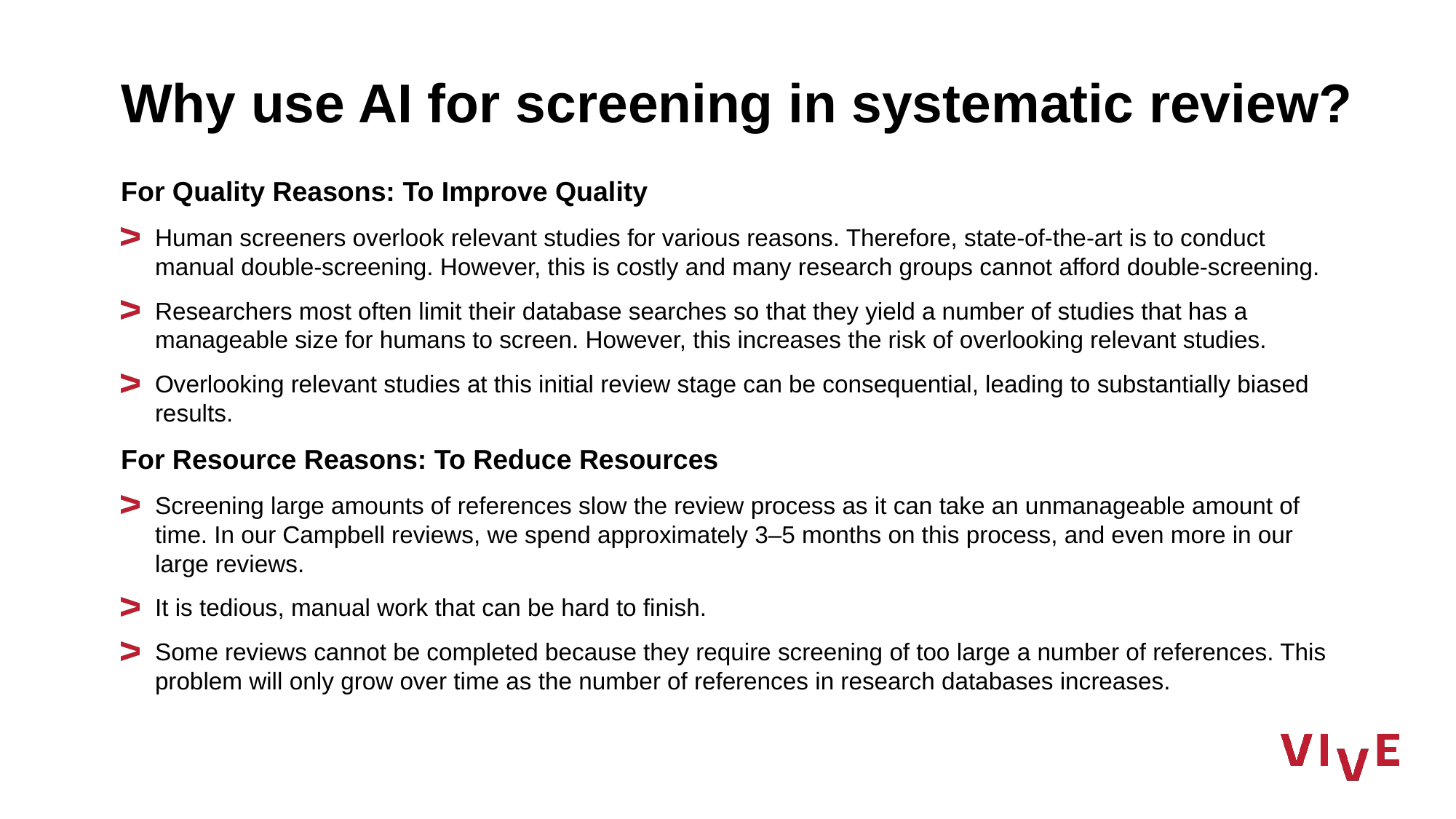

# Why use AI for screening in systematic review?
For Quality Reasons: To Improve Quality
Human screeners overlook relevant studies for various reasons. Therefore, state-of-the-art is to conduct manual double-screening. However, this is costly and many research groups cannot afford double-screening.
Researchers most often limit their database searches so that they yield a number of studies that has a manageable size for humans to screen. However, this increases the risk of overlooking relevant studies.
Overlooking relevant studies at this initial review stage can be consequential, leading to substantially biased results.
For Resource Reasons: To Reduce Resources
Screening large amounts of references slow the review process as it can take an unmanageable amount of time. In our Campbell reviews, we spend approximately 3–5 months on this process, and even more in our large reviews.
It is tedious, manual work that can be hard to finish.
Some reviews cannot be completed because they require screening of too large a number of references. This problem will only grow over time as the number of references in research databases increases.